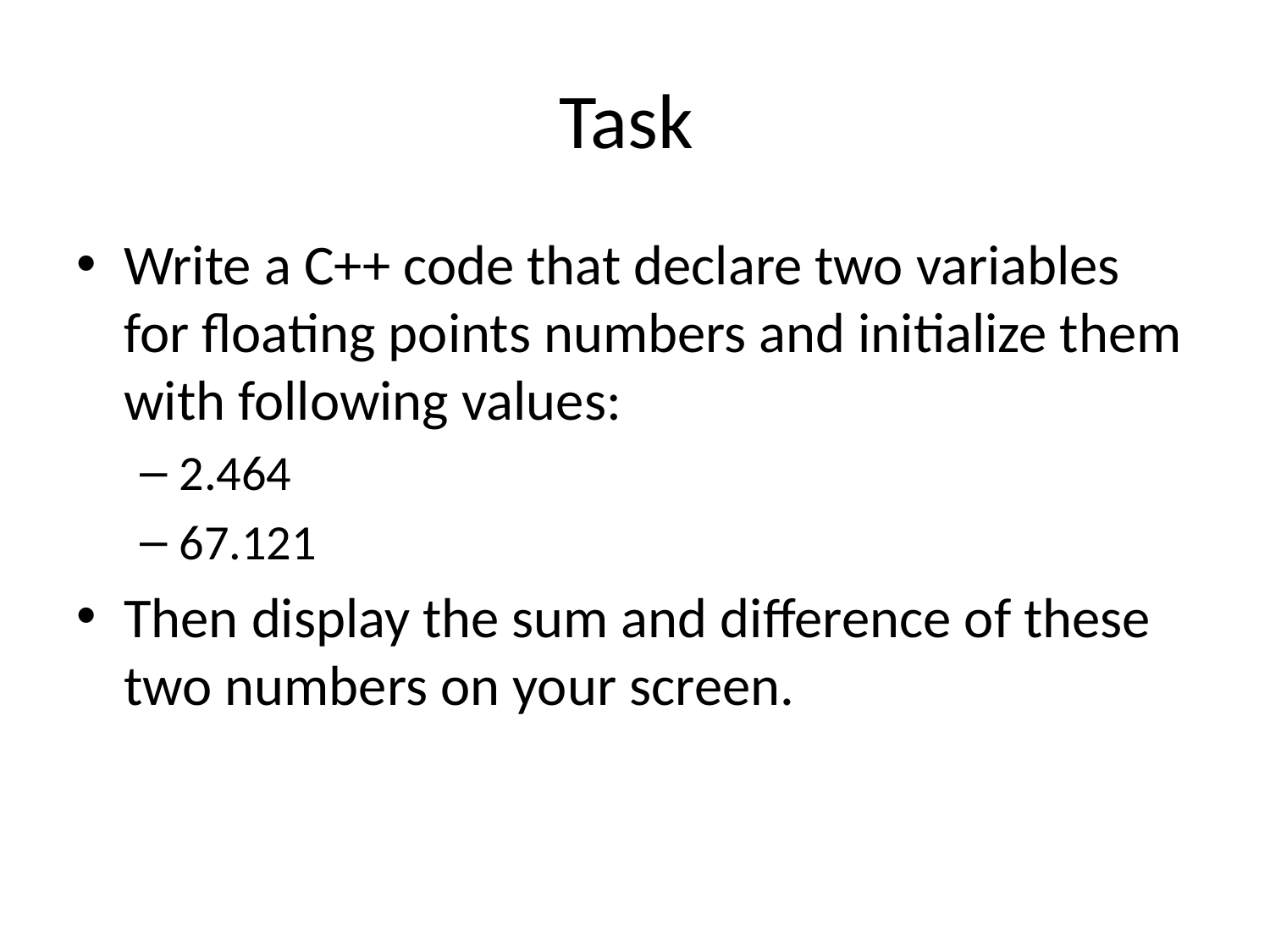

# Task
Write a C++ code that declare two variables for floating points numbers and initialize them with following values:
2.464
67.121
Then display the sum and difference of these two numbers on your screen.